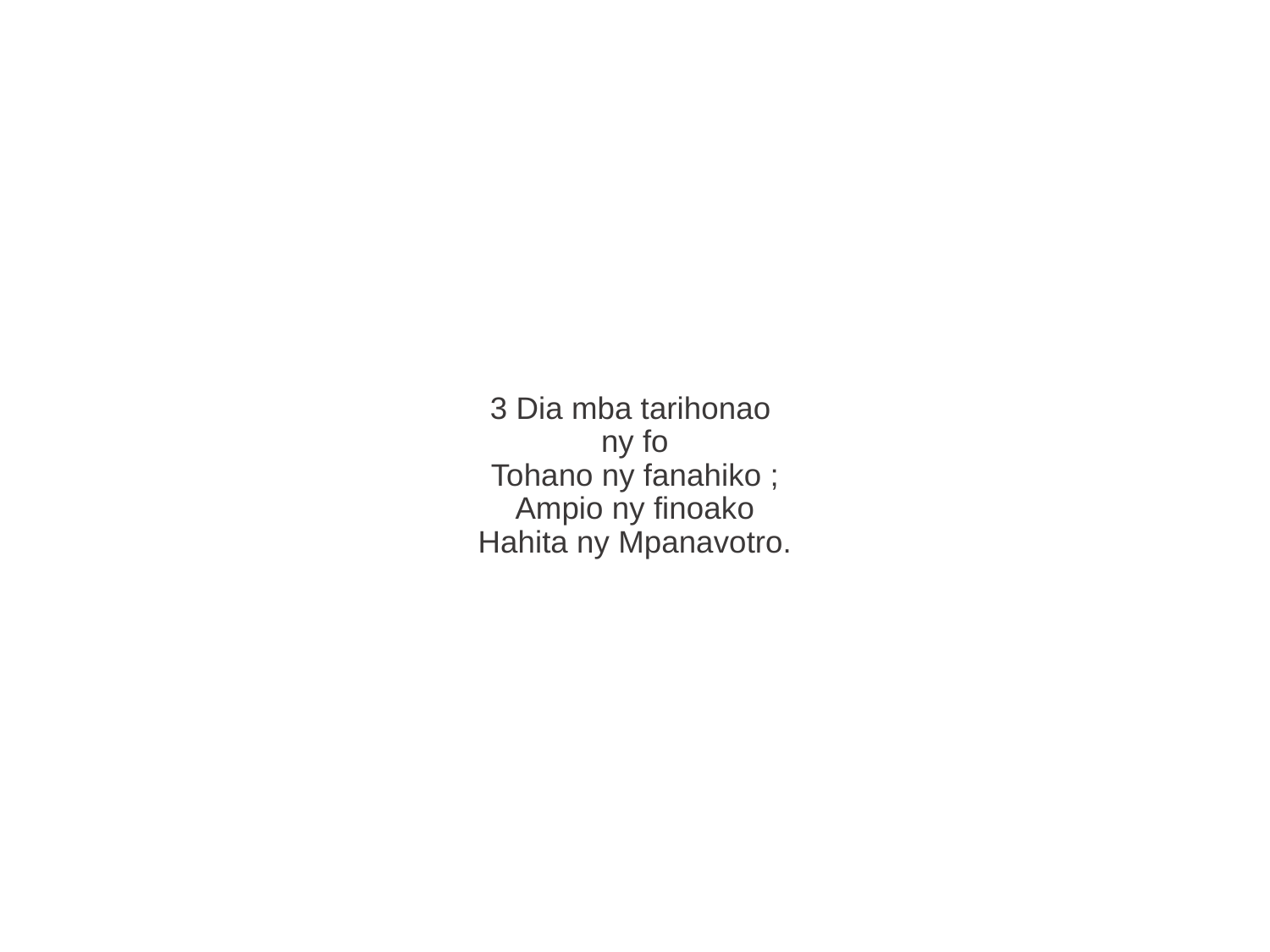

3 Dia mba tarihonao
ny fo
Tohano ny fanahiko ;
Ampio ny finoako
Hahita ny Mpanavotro.